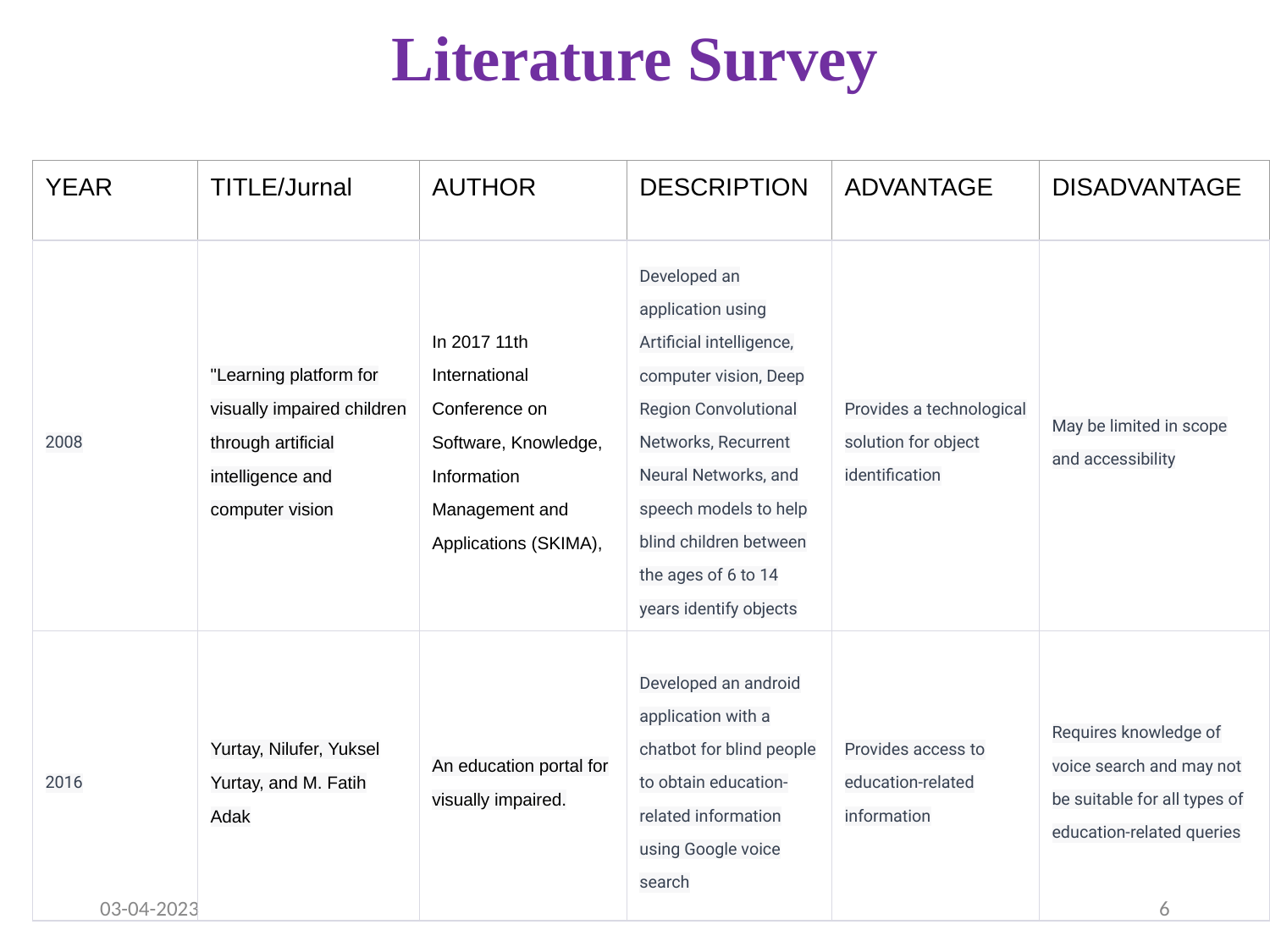

# Literature Survey
| YEAR | TITLE/Jurnal | AUTHOR | DESCRIPTION | ADVANTAGE | DISADVANTAGE |
| --- | --- | --- | --- | --- | --- |
| 2008 | "Learning platform for visually impaired children through artificial intelligence and computer vision | In 2017 11th International Conference on Software, Knowledge, Information Management and Applications (SKIMA), | Developed an application using Artificial intelligence, computer vision, Deep Region Convolutional Networks, Recurrent Neural Networks, and speech models to help blind children between the ages of 6 to 14 years identify objects | Provides a technological solution for object identification | May be limited in scope and accessibility |
| 2016 | Yurtay, Nilufer, Yuksel Yurtay, and M. Fatih Adak | An education portal for visually impaired. | Developed an android application with a chatbot for blind people to obtain education-related information using Google voice search | Provides access to education-related information | Requires knowledge of voice search and may not be suitable for all types of education-related queries |
03-04-2023
6